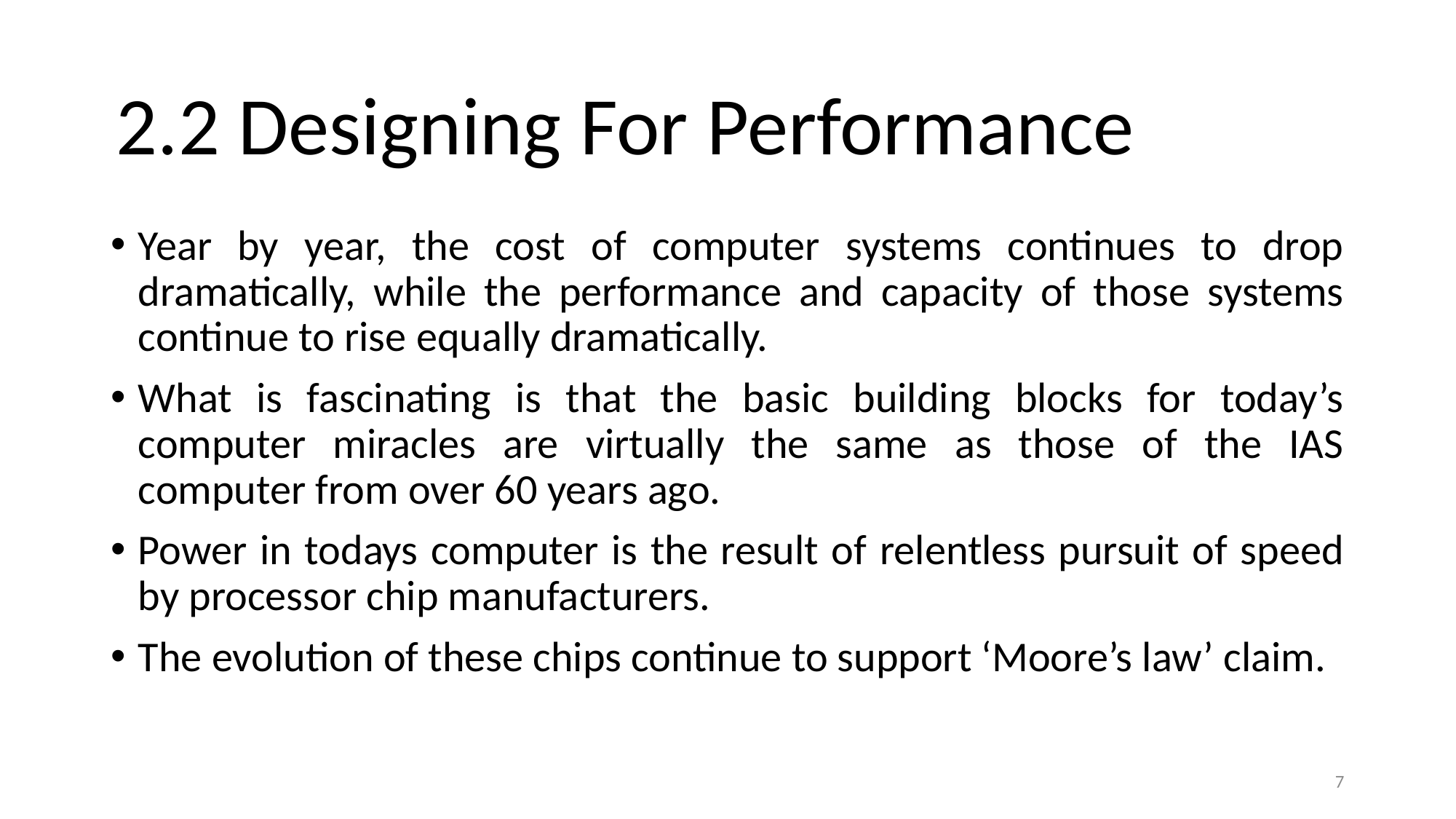

2.2 Designing For Performance
Year by year, the cost of computer systems continues to drop dramatically, while the performance and capacity of those systems continue to rise equally dramatically.
What is fascinating is that the basic building blocks for today’s computer miracles are virtually the same as those of the IAS computer from over 60 years ago.
Power in todays computer is the result of relentless pursuit of speed by processor chip manufacturers.
The evolution of these chips continue to support ‘Moore’s law’ claim.
7